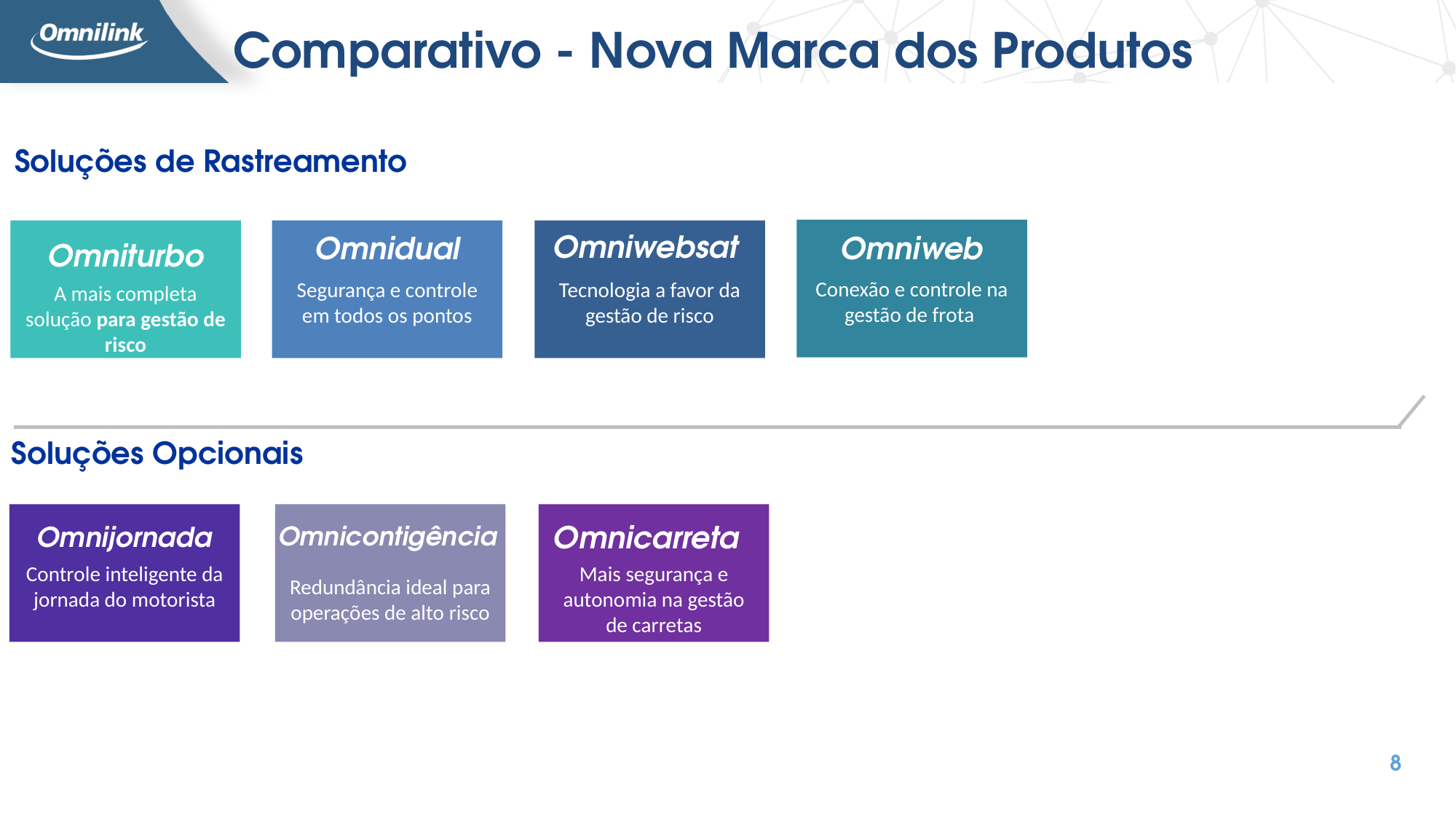

Comparativo - Nova Marca dos Produtos
Soluções de Rastreamento

Conexão e controle na gestão de frota

A mais completa solução para gestão de risco

Segurança e controle em todos os pontos
Omniwebsat

Tecnologia a favor da gestão de risco
Omnidual
Omniweb
Omniturbo
Soluções Opcionais

Controle inteligente da jornada do motorista

Redundância ideal para operações de alto risco

Mais segurança e autonomia na gestão de carretas
Omnicarreta
Omnijornada
Omnicontigência